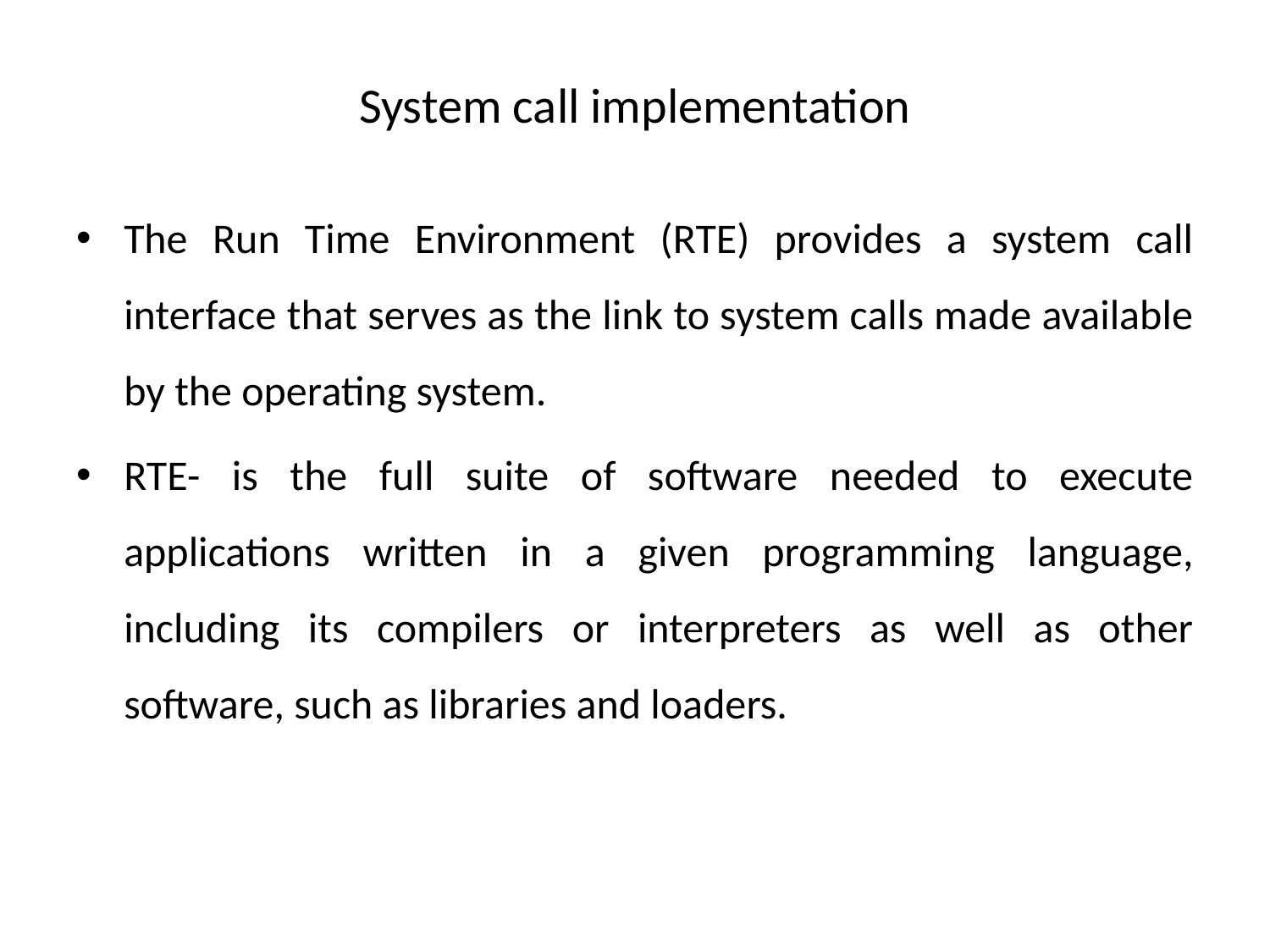

# System call implementation
The Run Time Environment (RTE) provides a system call interface that serves as the link to system calls made available by the operating system.
RTE- is the full suite of software needed to execute applications written in a given programming language, including its compilers or interpreters as well as other software, such as libraries and loaders.